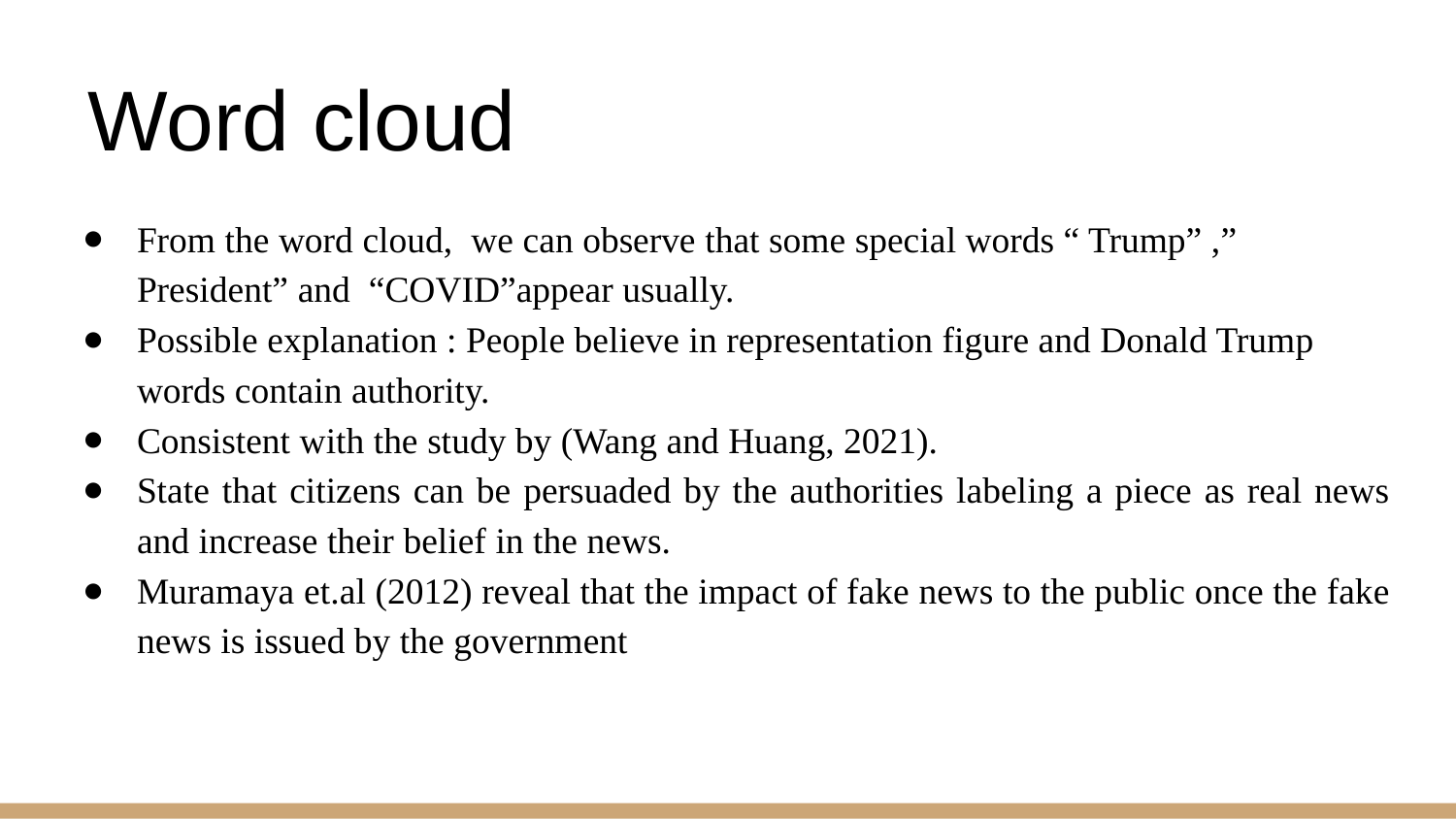

# Word cloud
From the word cloud,  we can observe that some special words “ Trump” ,” President” and  “COVID”appear usually.
Possible explanation : People believe in representation figure and Donald Trump words contain authority.
Consistent with the study by (Wang and Huang, 2021).
State that citizens can be persuaded by the authorities labeling a piece as real news and increase their belief in the news.
Muramaya et.al (2012) reveal that the impact of fake news to the public once the fake news is issued by the government